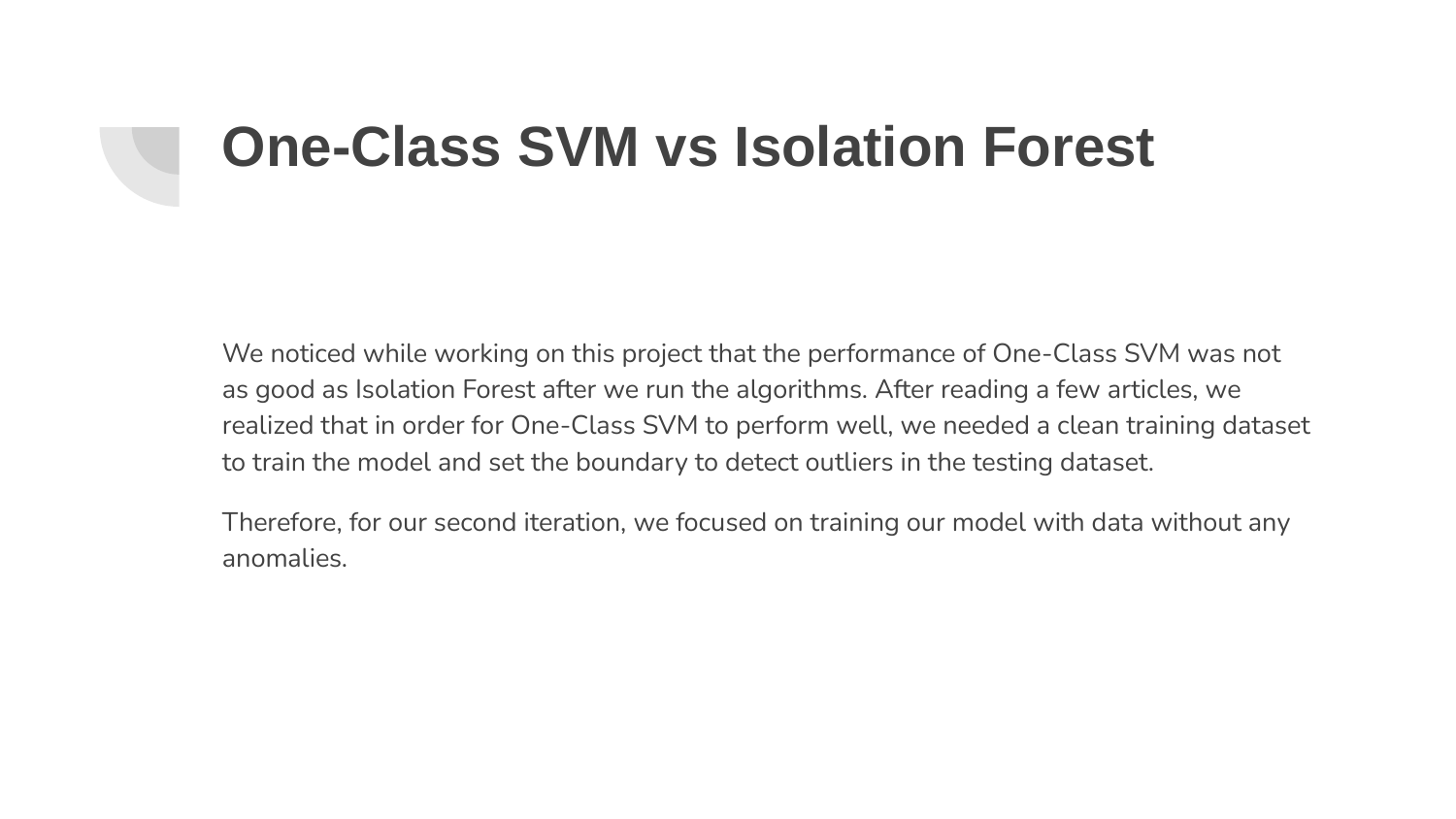

# One-Class SVM vs Isolation Forest
We noticed while working on this project that the performance of One-Class SVM was not as good as Isolation Forest after we run the algorithms. After reading a few articles, we realized that in order for One-Class SVM to perform well, we needed a clean training dataset to train the model and set the boundary to detect outliers in the testing dataset.
Therefore, for our second iteration, we focused on training our model with data without any anomalies.